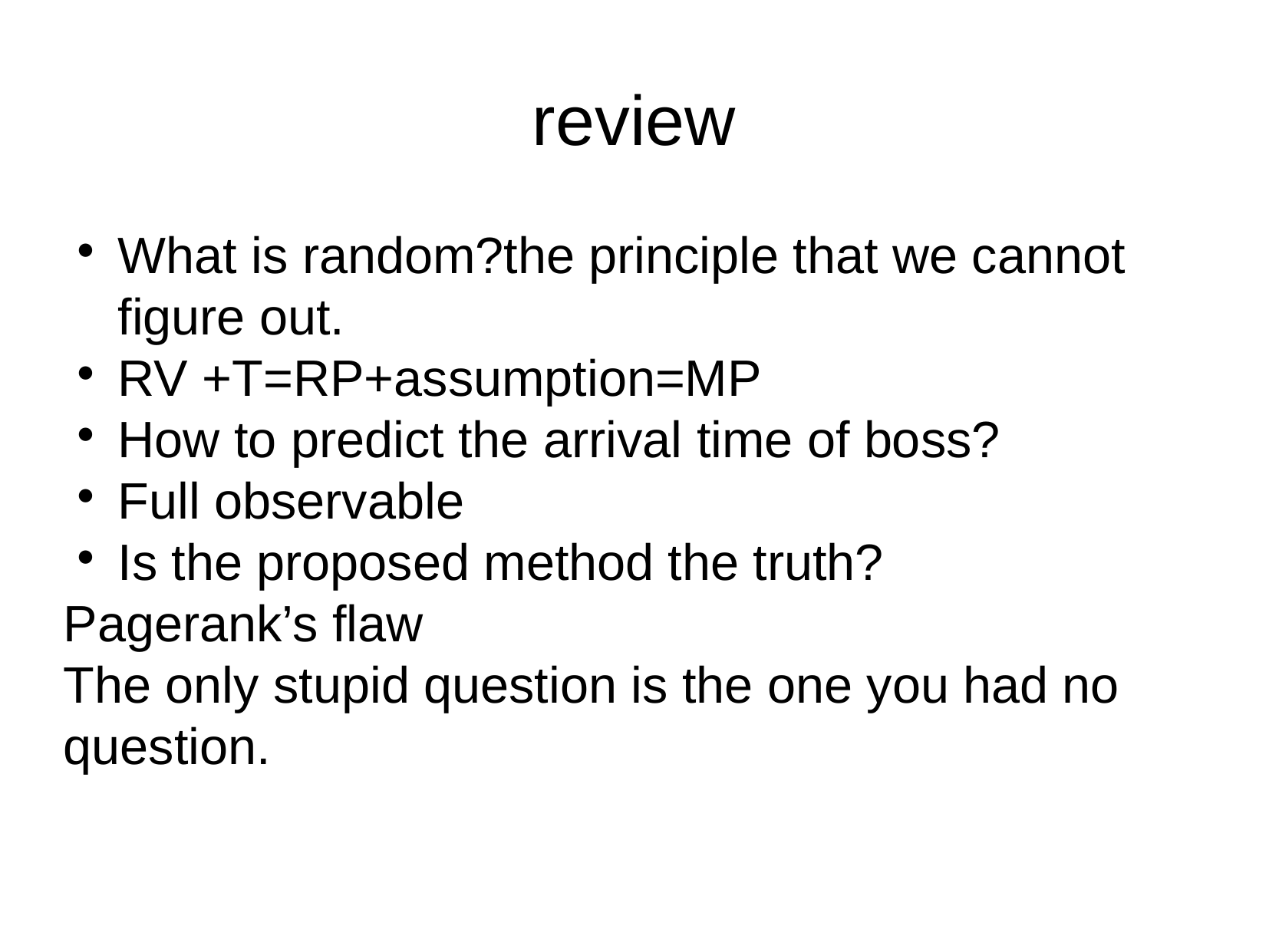

review
What is random?the principle that we cannot figure out.
RV +T=RP+assumption=MP
How to predict the arrival time of boss?
Full observable
Is the proposed method the truth?
Pagerank’s flaw
The only stupid question is the one you had no question.